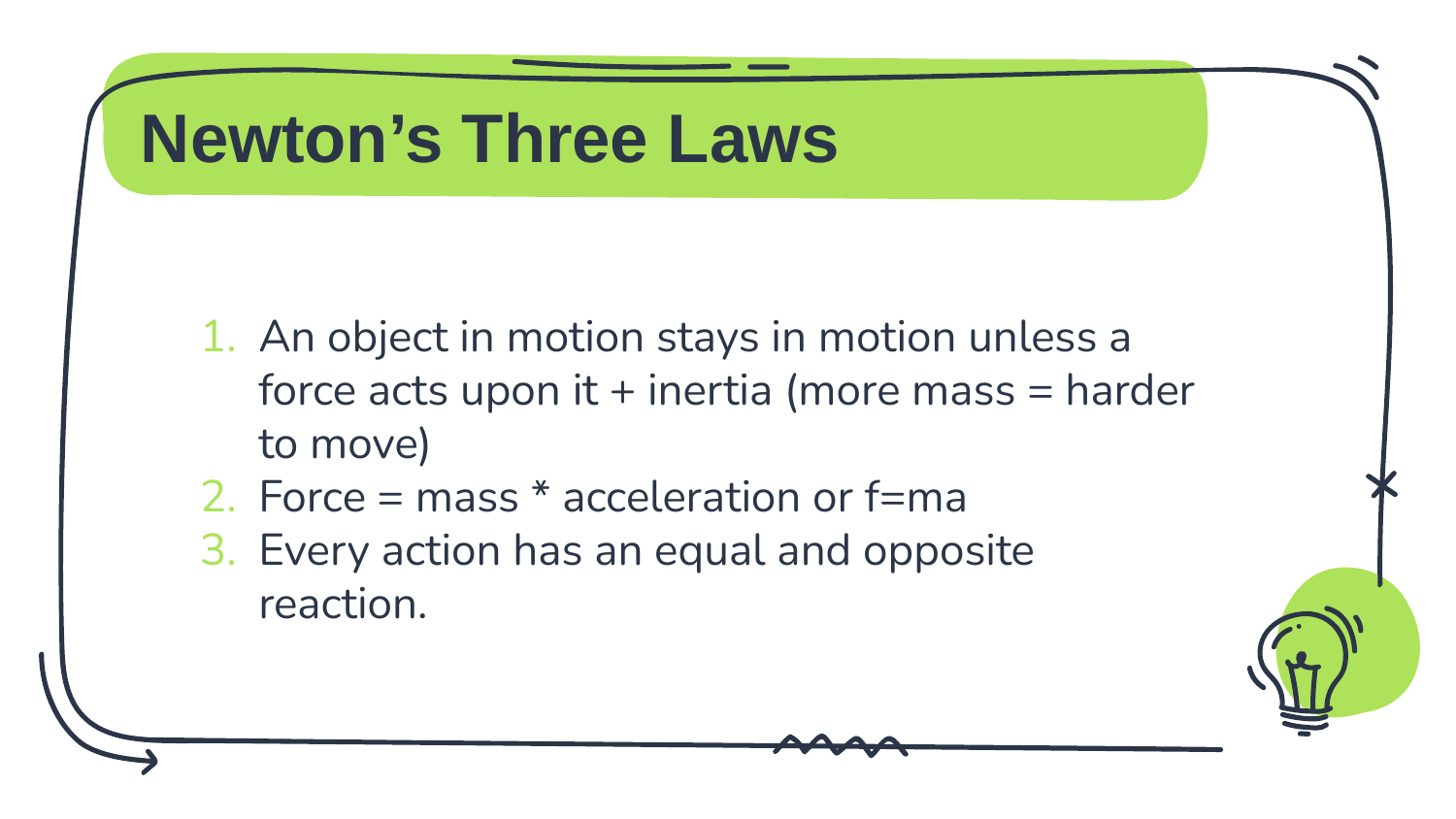

# Newton’s Three Laws
An object in motion stays in motion unless a force acts upon it + inertia (more mass = harder to move)
Force = mass * acceleration or f=ma
Every action has an equal and opposite reaction.